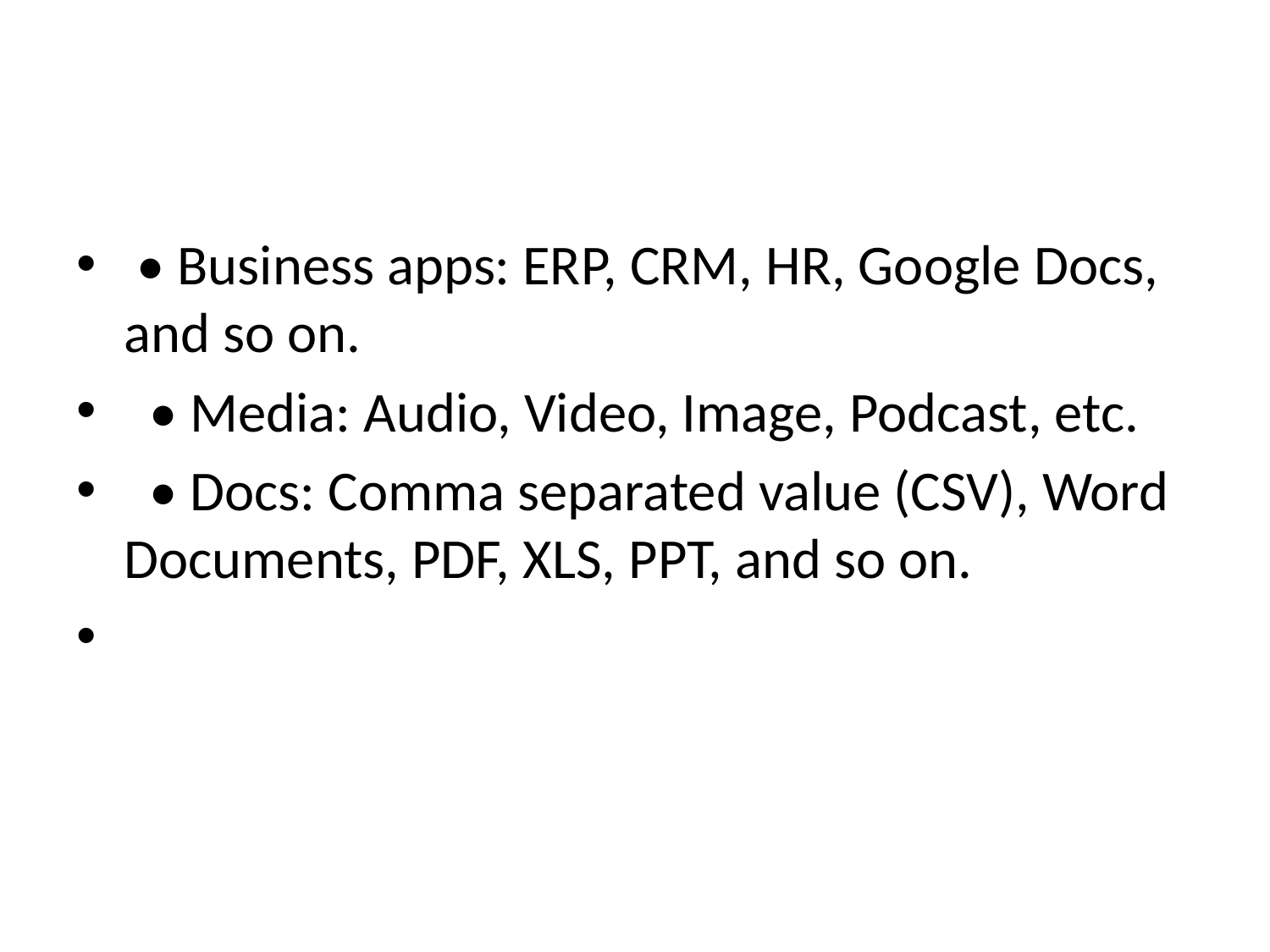

#
 • Business apps: ERP, CRM, HR, Google Docs, and so on.
  • Media: Audio, Video, Image, Podcast, etc.
  • Docs: Comma separated value (CSV), Word Documents, PDF, XLS, PPT, and so on.